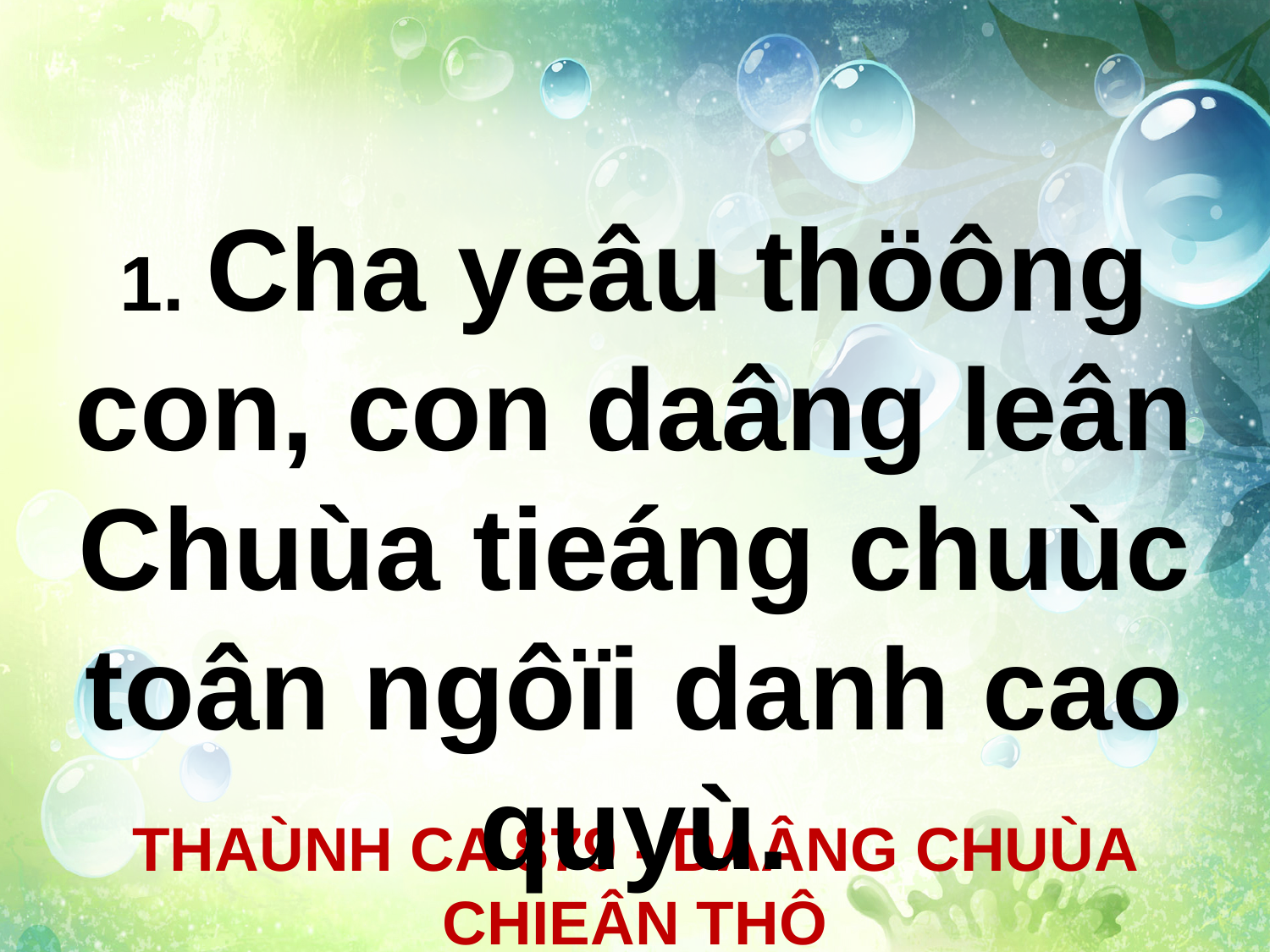

1. Cha yeâu thöông con, con daâng leân Chuùa tieáng chuùc toân ngôïi danh cao quyù.
THAÙNH CA 879 - DAÂNG CHUÙA CHIEÂN THÔ